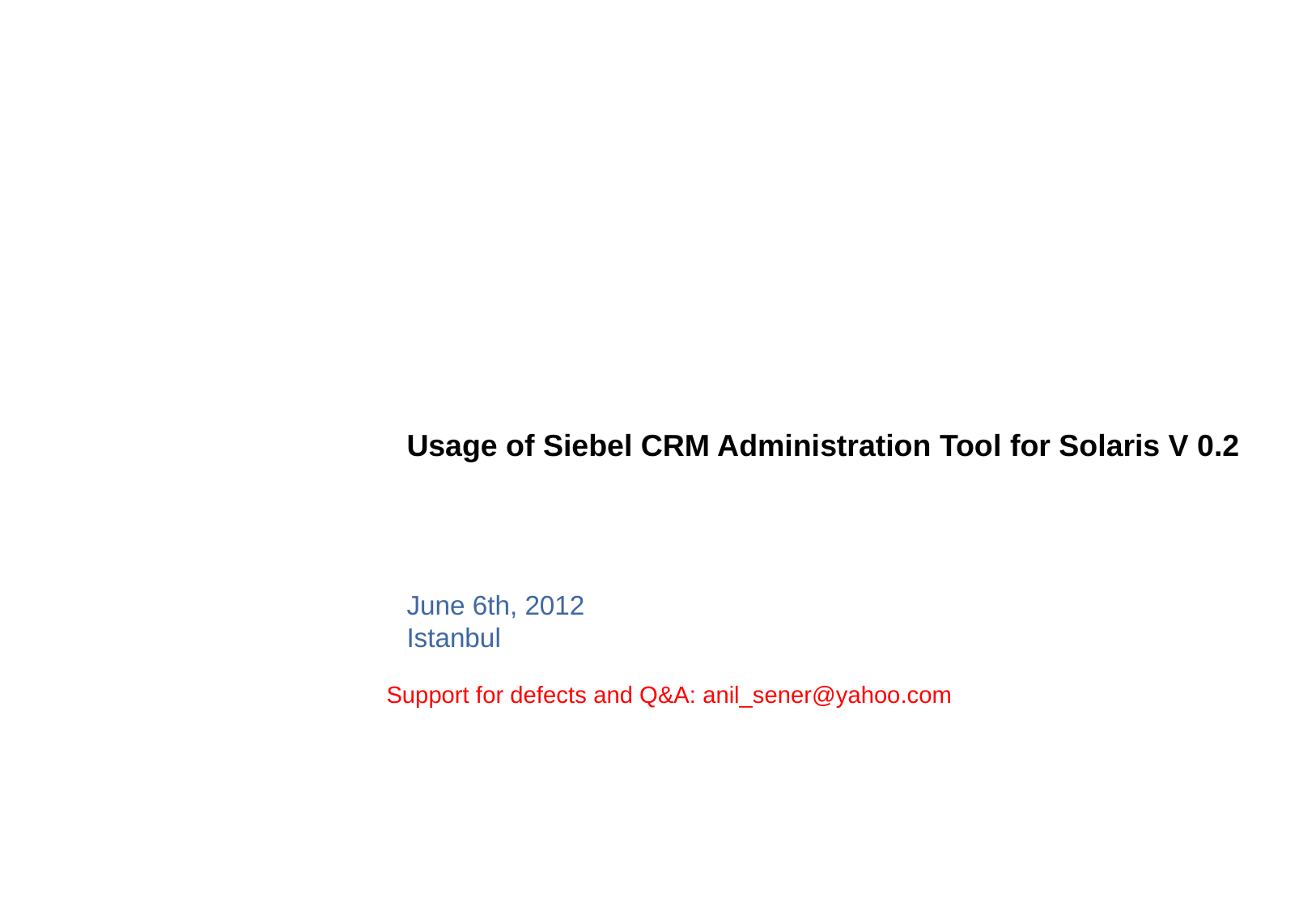

# Usage of Siebel CRM Administration Tool for Solaris V 0.2
June 6th, 2012
Istanbul
Support for defects and Q&A: anil_sener@yahoo.com